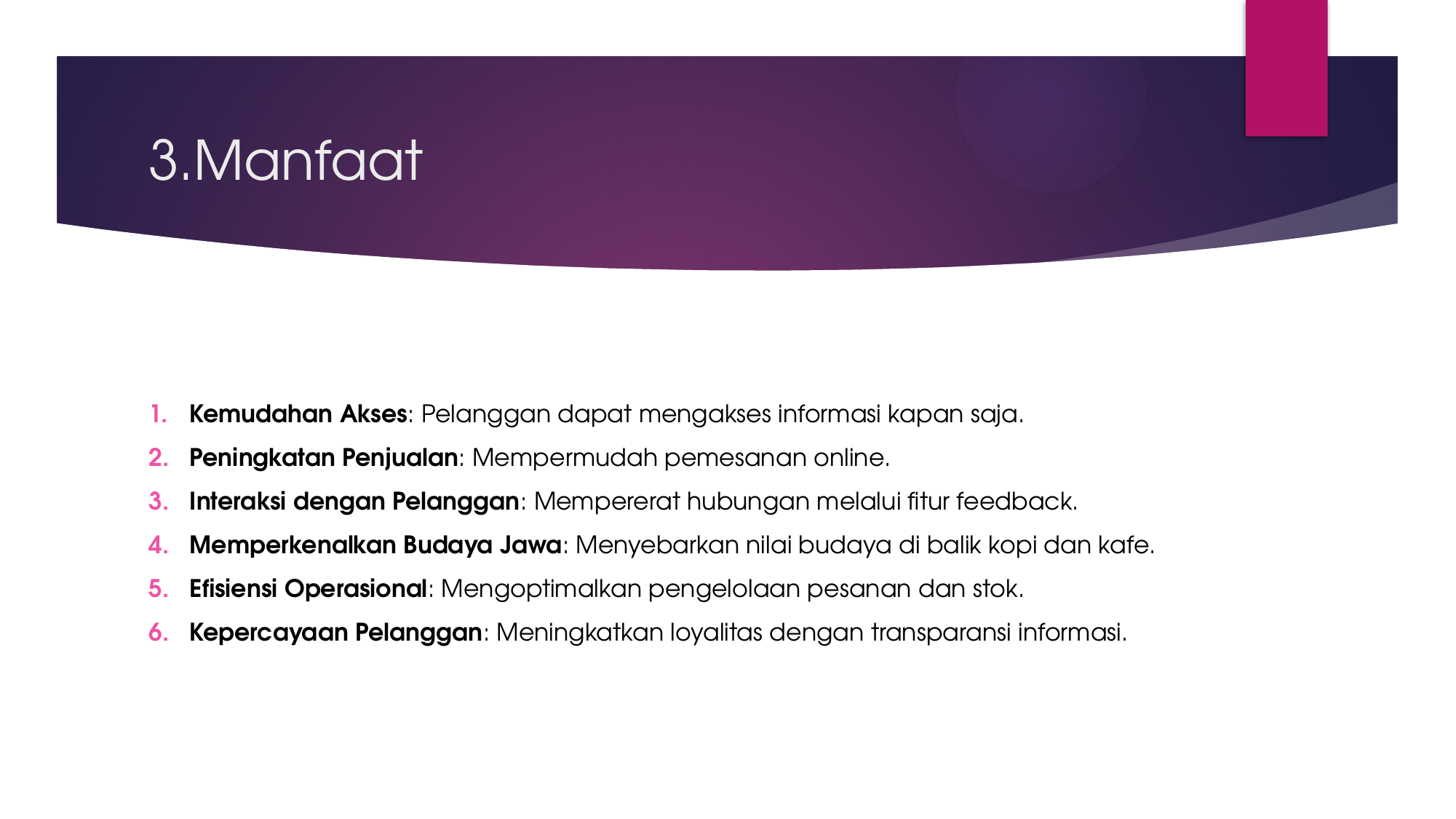

# 3.Manfaat
Kemudahan Akses: Pelanggan dapat mengakses informasi kapan saja.
Peningkatan Penjualan: Mempermudah pemesanan online.
Interaksi dengan Pelanggan: Mempererat hubungan melalui fitur feedback.
Memperkenalkan Budaya Jawa: Menyebarkan nilai budaya di balik kopi dan kafe.
Efisiensi Operasional: Mengoptimalkan pengelolaan pesanan dan stok.
Kepercayaan Pelanggan: Meningkatkan loyalitas dengan transparansi informasi.